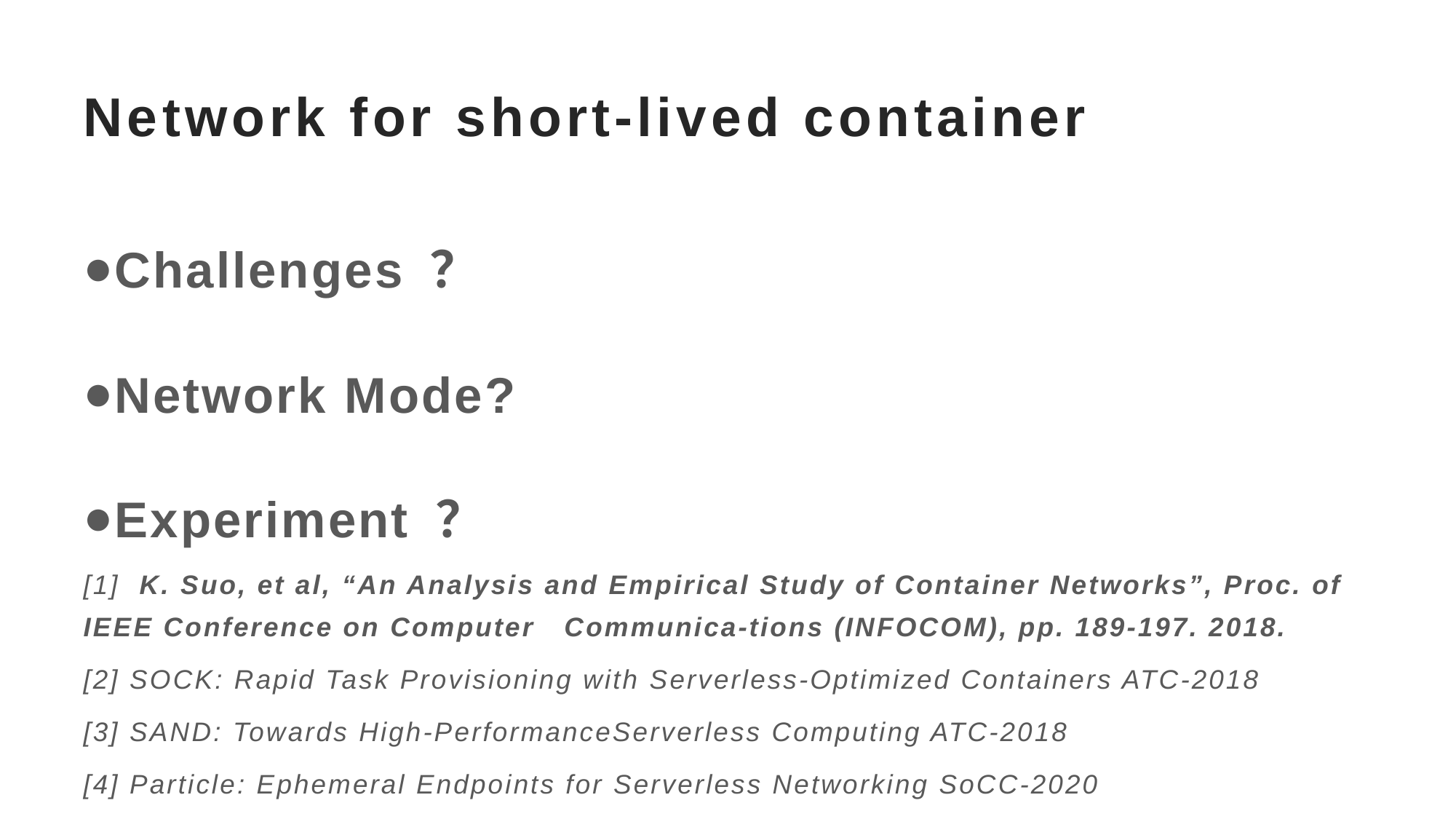

# Network for short-lived container
Challenges ？
Network Mode?
Experiment ？
[1]  K. Suo, et al, “An Analysis and Empirical Study of Container Networks”, Proc. of IEEE Conference on Computer   Communica-tions (INFOCOM), pp. 189-197. 2018.
[2] SOCK: Rapid Task Provisioning with Serverless-Optimized Containers ATC-2018
[3] SAND: Towards High-PerformanceServerless Computing ATC-2018
[4] Particle: Ephemeral Endpoints for Serverless Networking SoCC-2020